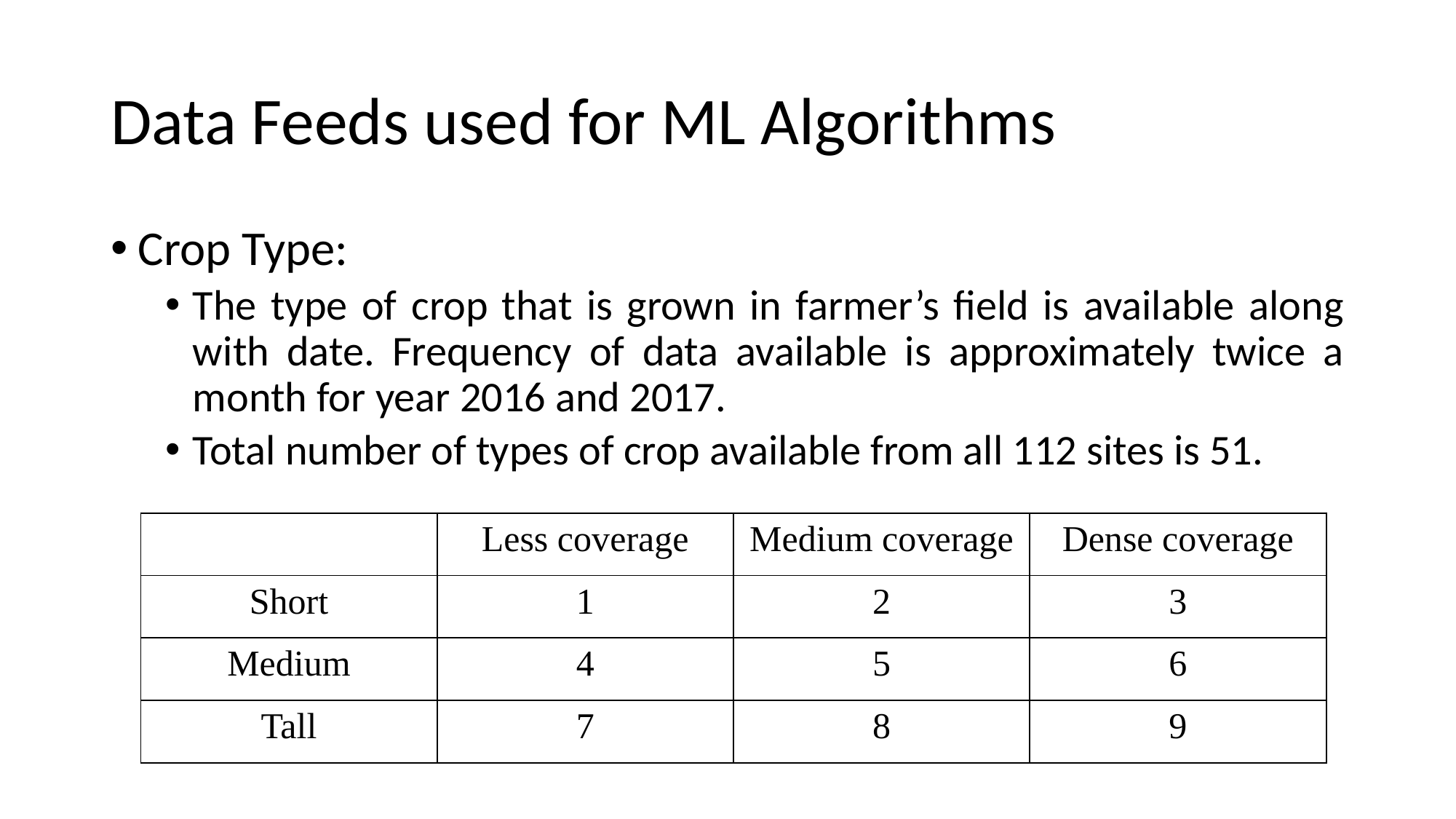

# Data Feeds used for ML Algorithms
Crop Type:
The type of crop that is grown in farmer’s field is available along with date. Frequency of data available is approximately twice a month for year 2016 and 2017.
Total number of types of crop available from all 112 sites is 51.

|  | Less coverage | Medium coverage | Dense coverage |
| --- | --- | --- | --- |
| Short | 1 | 2 | 3 |
| Medium | 4 | 5 | 6 |
| Tall | 7 | 8 | 9 |